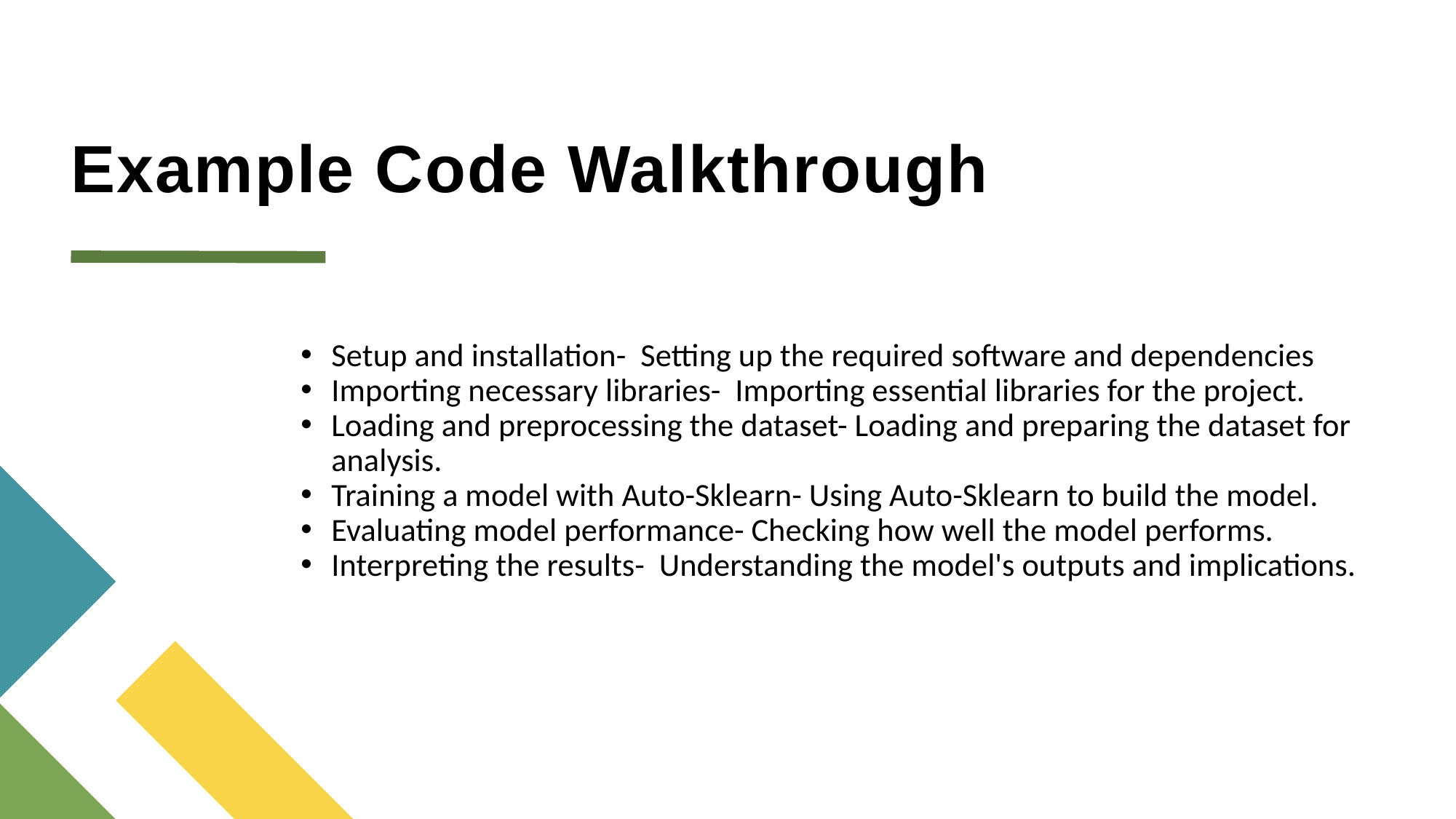

# Example Code Walkthrough

Setup and installation-  Setting up the required software and dependencies
Importing necessary libraries-  Importing essential libraries for the project.
Loading and preprocessing the dataset- Loading and preparing the dataset for analysis.
Training a model with Auto-Sklearn- Using Auto-Sklearn to build the model.
Evaluating model performance- Checking how well the model performs.
Interpreting the results-  Understanding the model's outputs and implications.